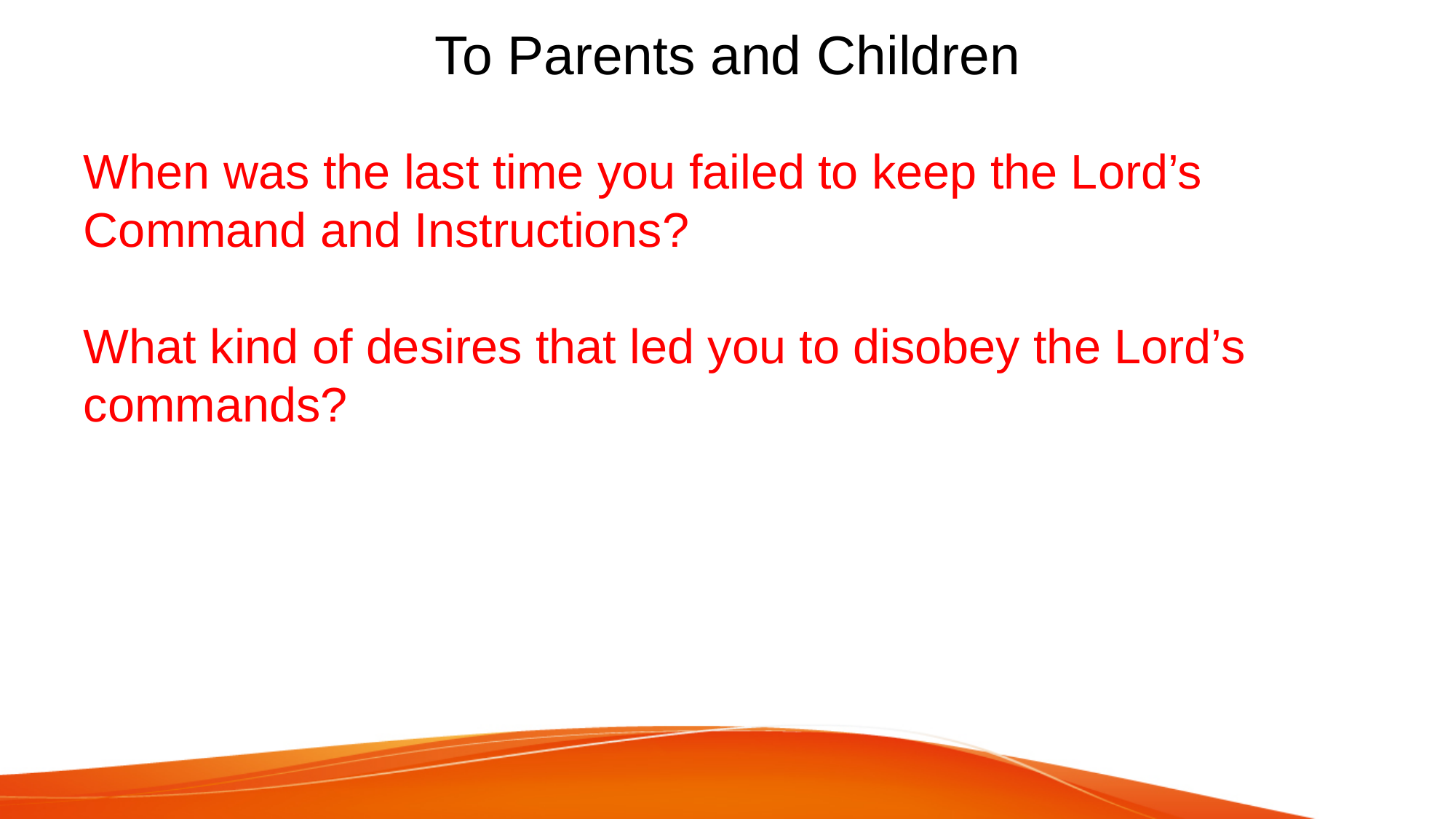

# To Parents and Children
When was the last time you failed to keep the Lord’s Command and Instructions?

What kind of desires that led you to disobey the Lord’s commands?